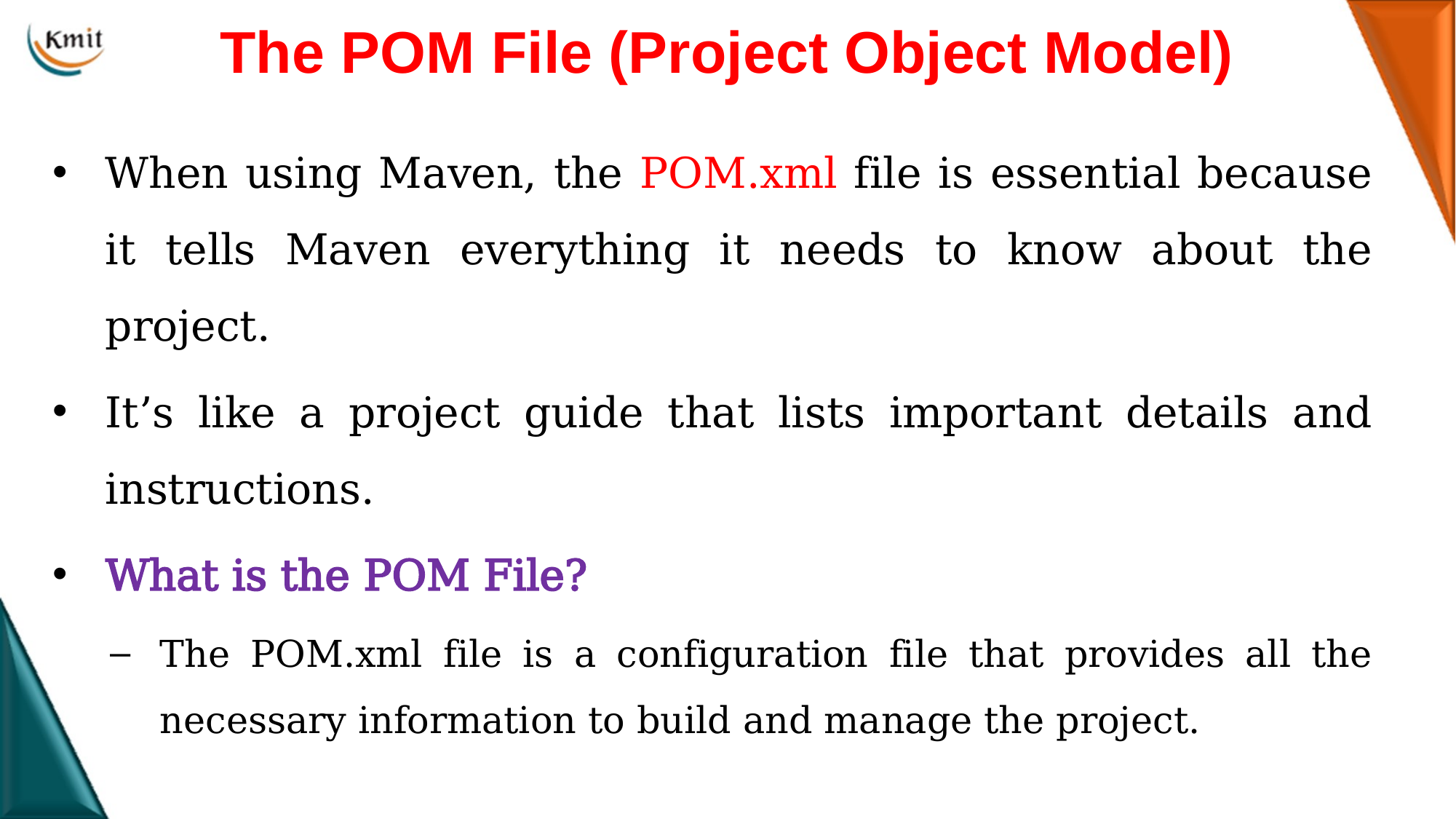

# The POM File (Project Object Model)
When using Maven, the POM.xml file is essential because it tells Maven everything it needs to know about the project.
It’s like a project guide that lists important details and instructions.
What is the POM File?
The POM.xml file is a configuration file that provides all the necessary information to build and manage the project.